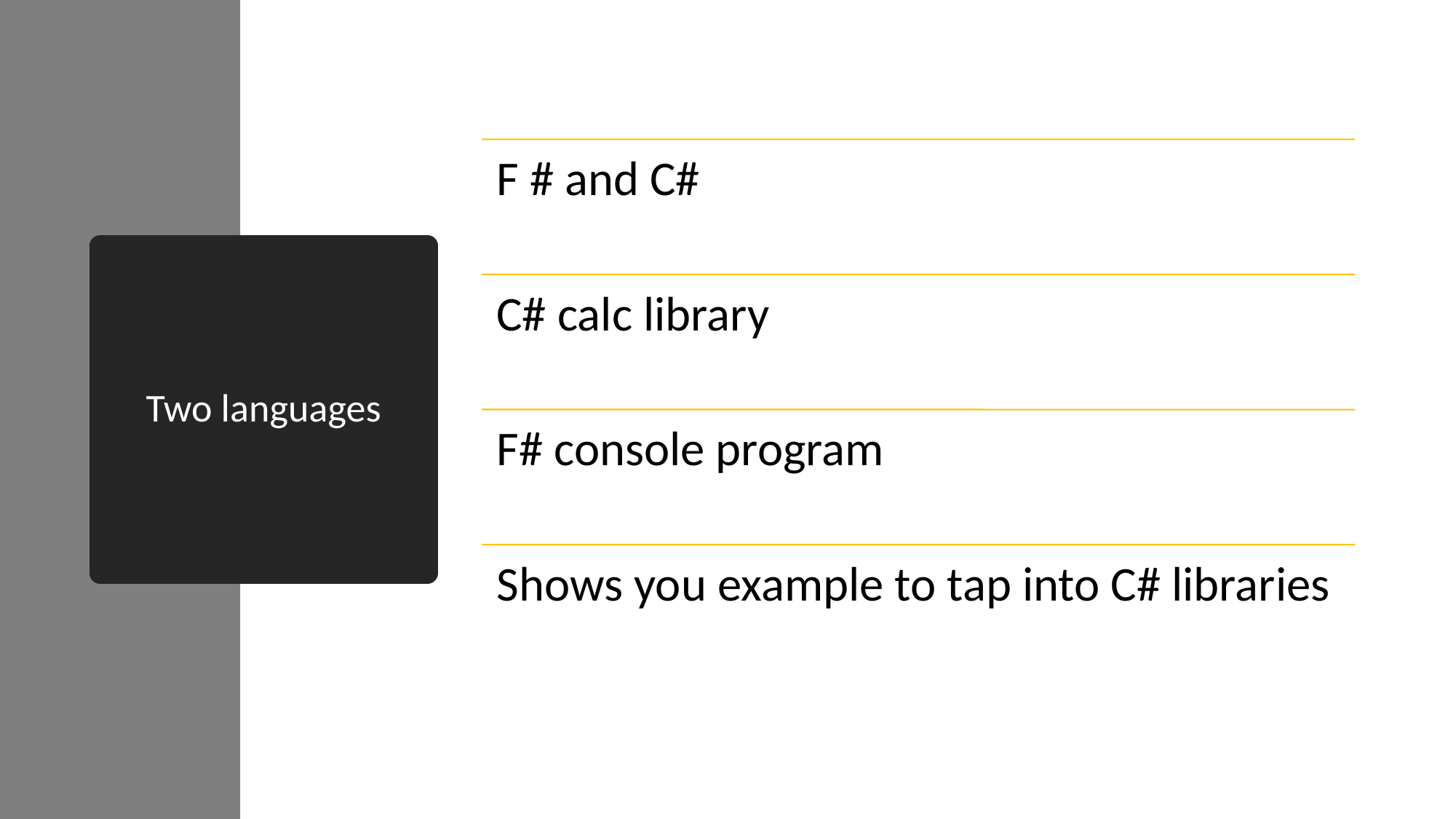

F # and C#
C# calc library
F# console program
Shows you example to tap into C# libraries
# Two languages